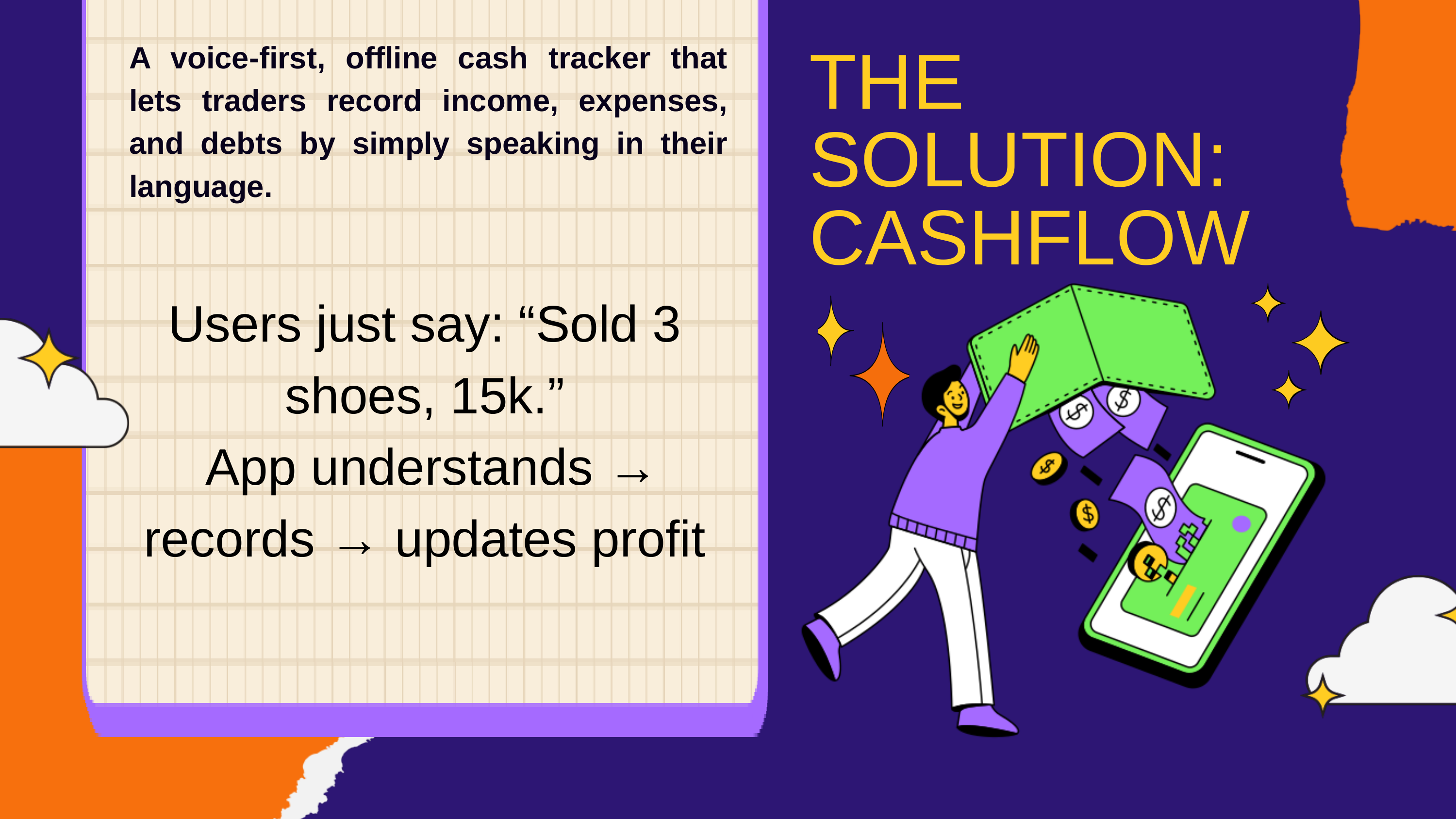

A voice-first, offline cash tracker that lets traders record income, expenses, and debts by simply speaking in their language.
THE SOLUTION: CASHFLOW
Users just say: “Sold 3 shoes, 15k.”
 App understands → records → updates profit